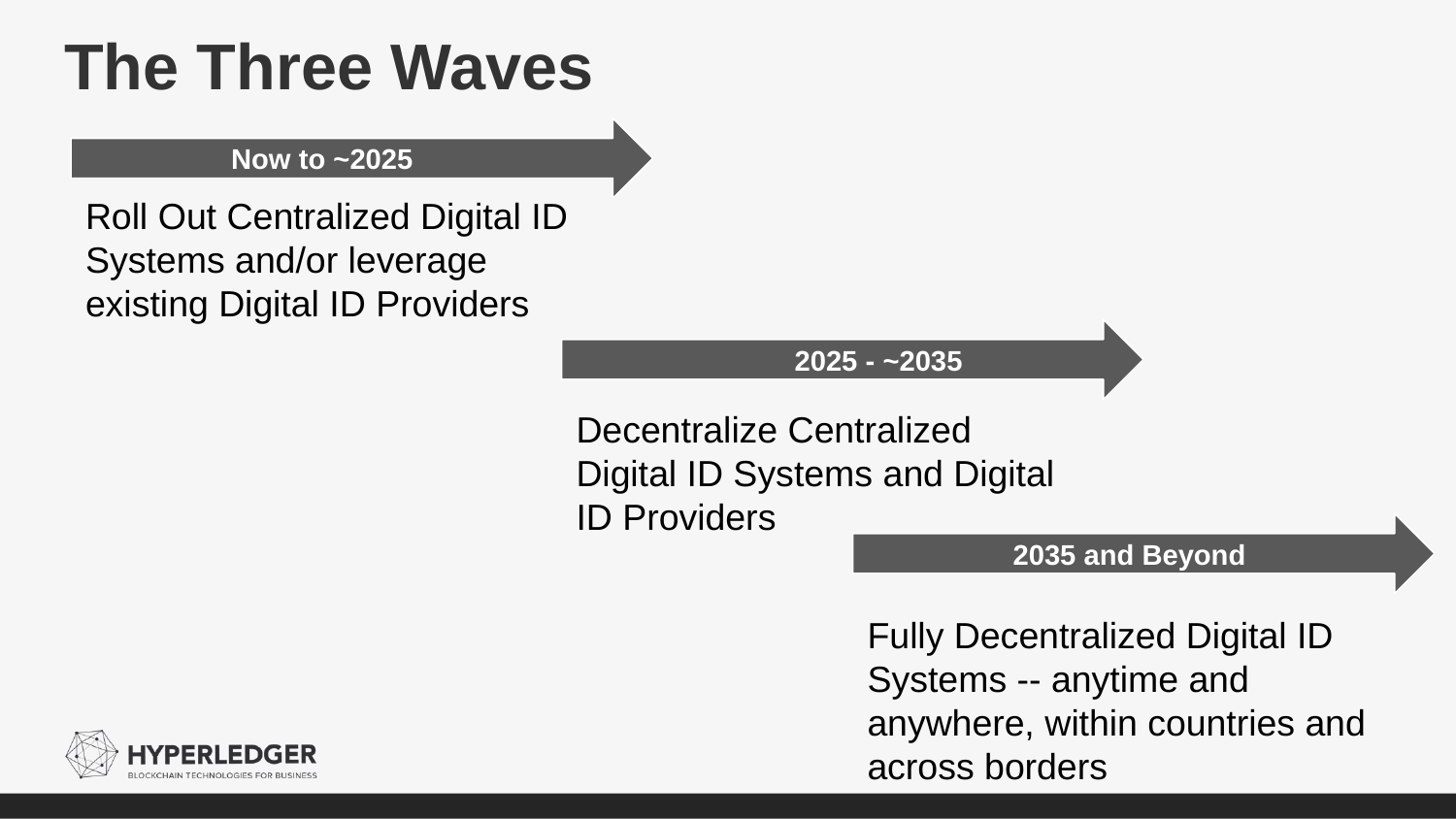

# The Three Waves
Now to ~2025
Roll Out Centralized Digital ID Systems and/or leverage existing Digital ID Providers
2025 - ~2035
Decentralize Centralized Digital ID Systems and Digital ID Providers
2035 and Beyond
Fully Decentralized Digital ID Systems -- anytime and anywhere, within countries and across borders